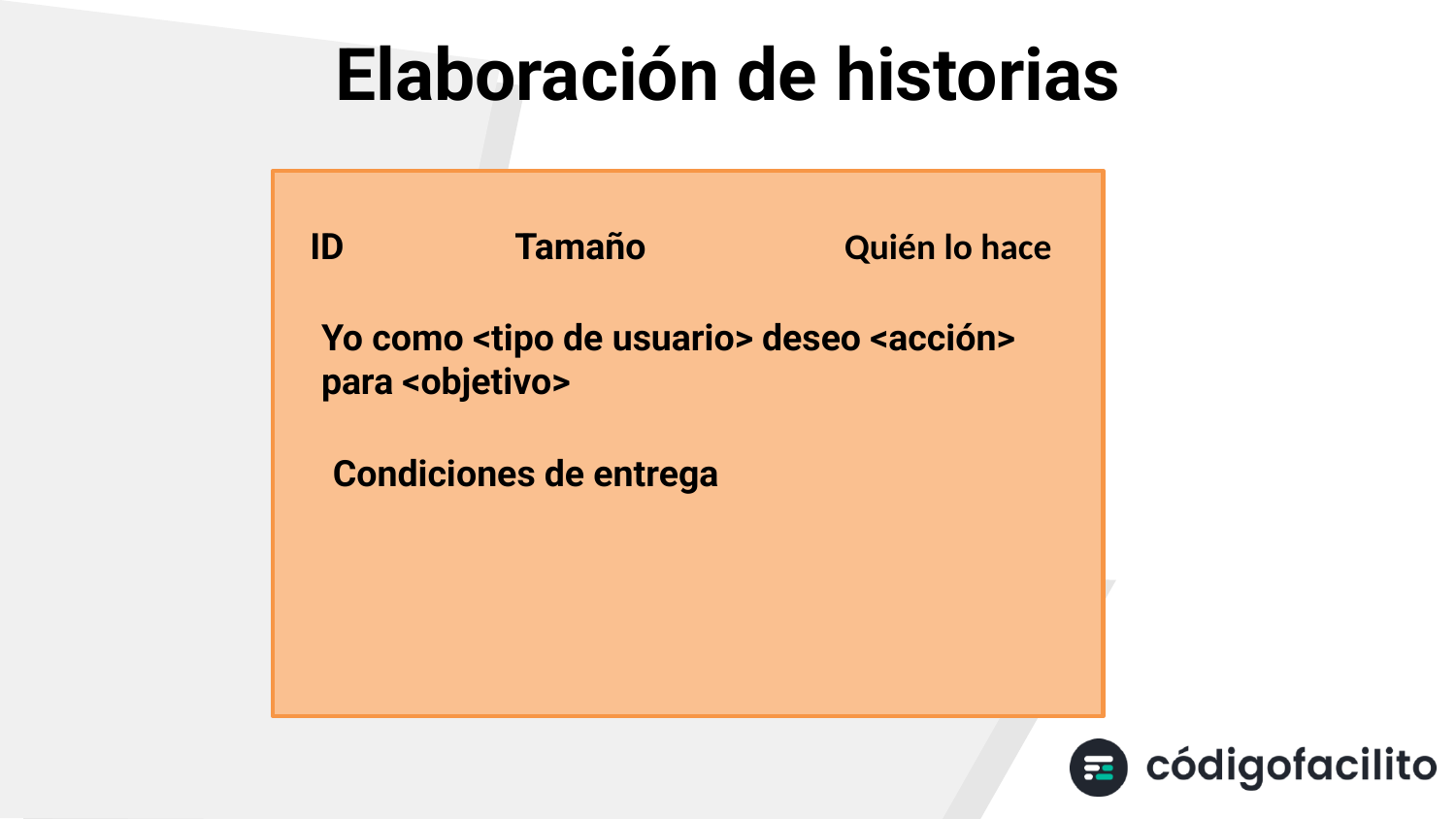

# Elaboración de historias

ID
Tamaño
Quién lo hace
Yo como <tipo de usuario> deseo <acción> para <objetivo>
Condiciones de entrega